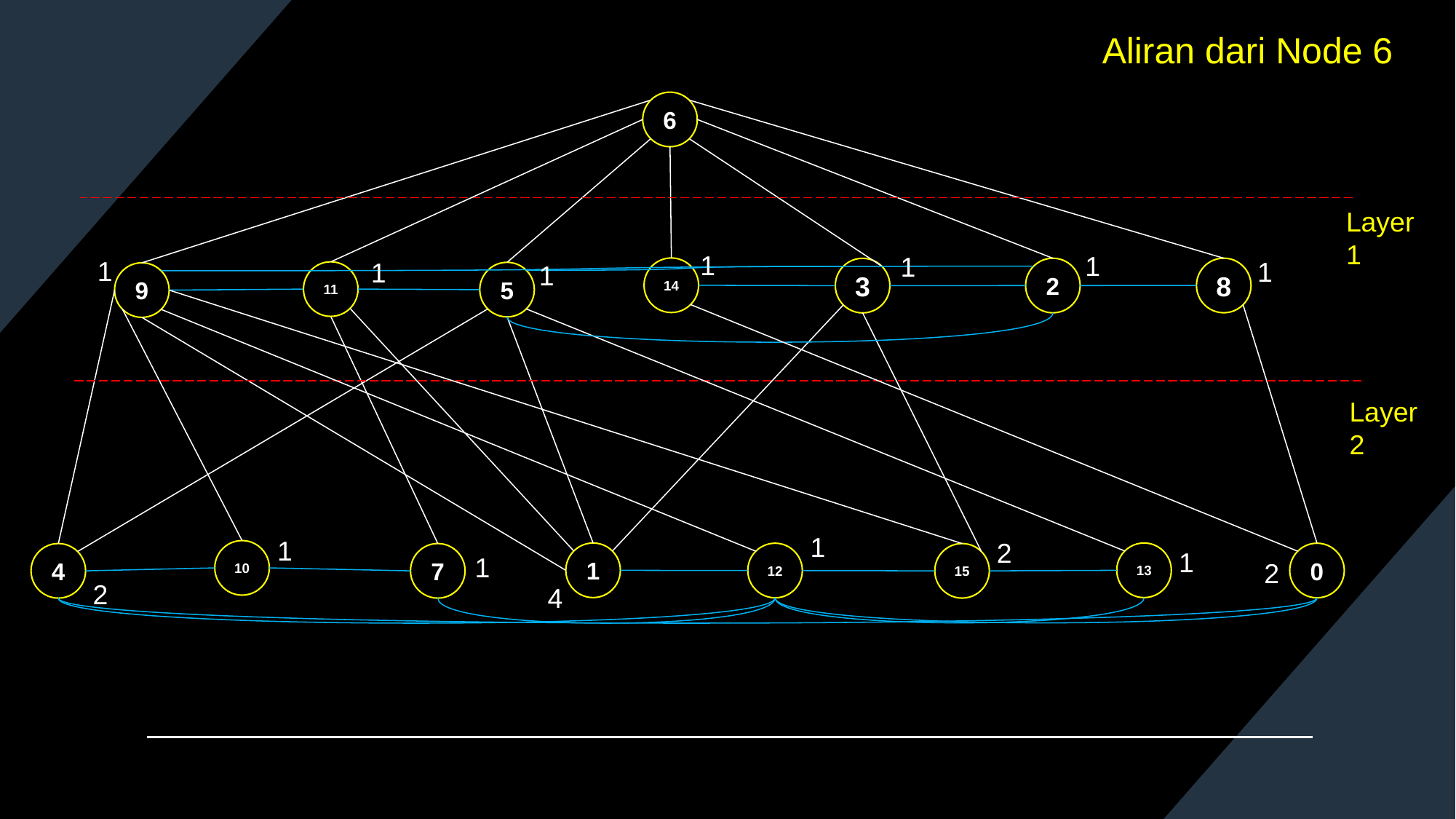

Aliran dari Node 6
6
Layer 1
1
1
1
1
1
1
1
14
8
2
3
11
5
9
Layer 2
1
1
2
1
10
1
13
12
0
7
4
15
1
2
2
4